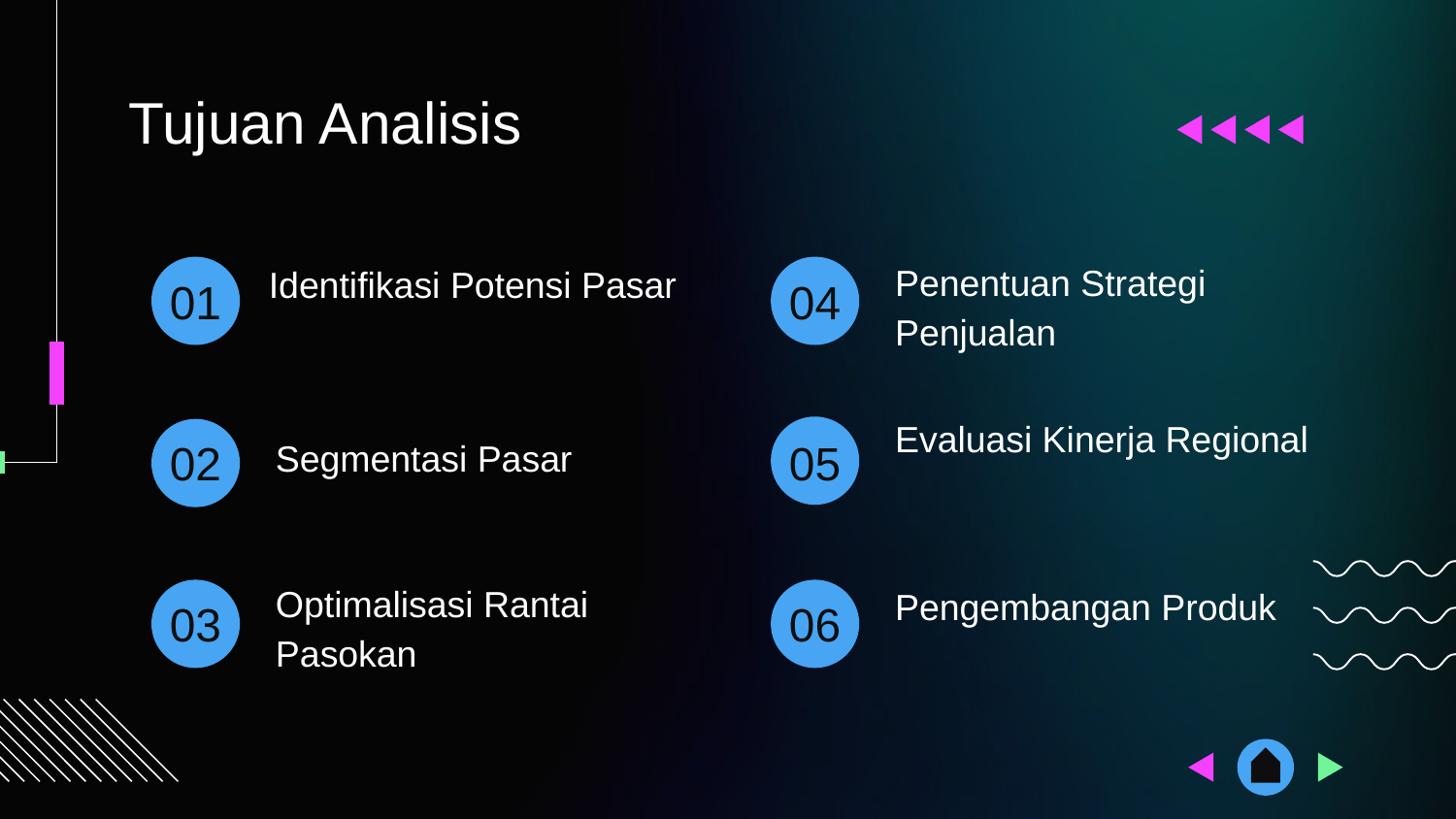

Tujuan Analisis

# 01
04
Penentuan Strategi Penjualan
Identifikasi Potensi Pasar

02
05
Evaluasi Kinerja Regional

Segmentasi Pasar
03
06
Optimalisasi Rantai Pasokan
Pengembangan Produk